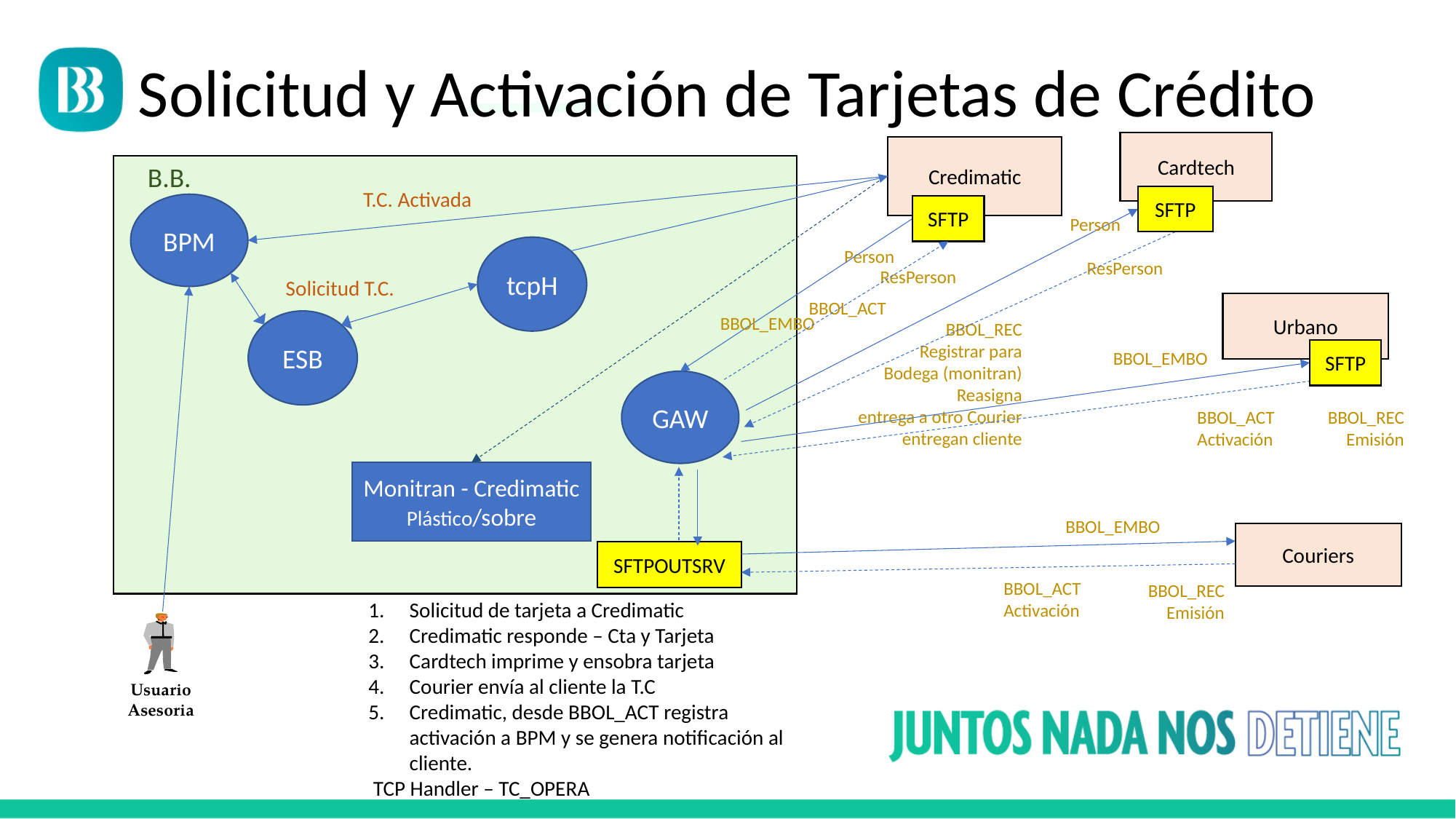

Solicitud y Activación de Tarjetas de Crédito

Cardtech
Credimatic
B.B.

T.C. Activada
SFTP
BPM
SFTP
Person
tcpH
Person
ResPerson
ResPerson
Solicitud T.C.
BBOL_ACT
Urbano
BBOL_EMBO
ESB
BBOL_REC
Registrar para
Bodega (monitran)
Reasigna
entrega a otro Courier
entregan cliente
SFTP
BBOL_EMBO
GAW
BBOL_REC
Emisión
BBOL_ACT
Activación
Monitran - Credimatic
Plástico/sobre
BBOL_EMBO
Couriers
SFTPOUTSRV
BBOL_ACT
Activación
BBOL_REC
Emisión
Solicitud de tarjeta a Credimatic
Credimatic responde – Cta y Tarjeta
Cardtech imprime y ensobra tarjeta
Courier envía al cliente la T.C
Credimatic, desde BBOL_ACT registra activación a BPM y se genera notificación al cliente.
 TCP Handler – TC_OPERA

Usuario Asesoria